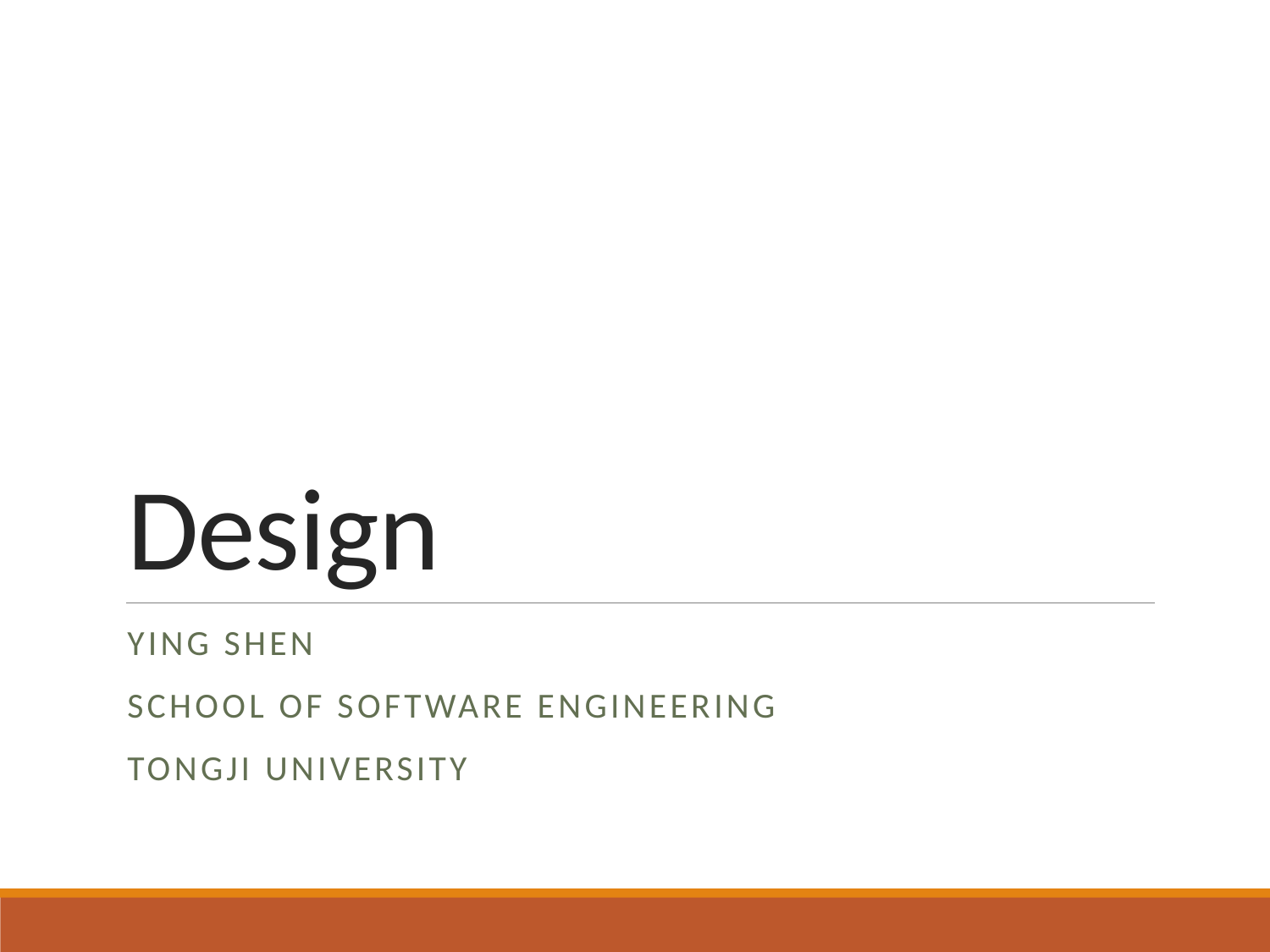

# Design
Ying shen
School of software engineering
Tongji university